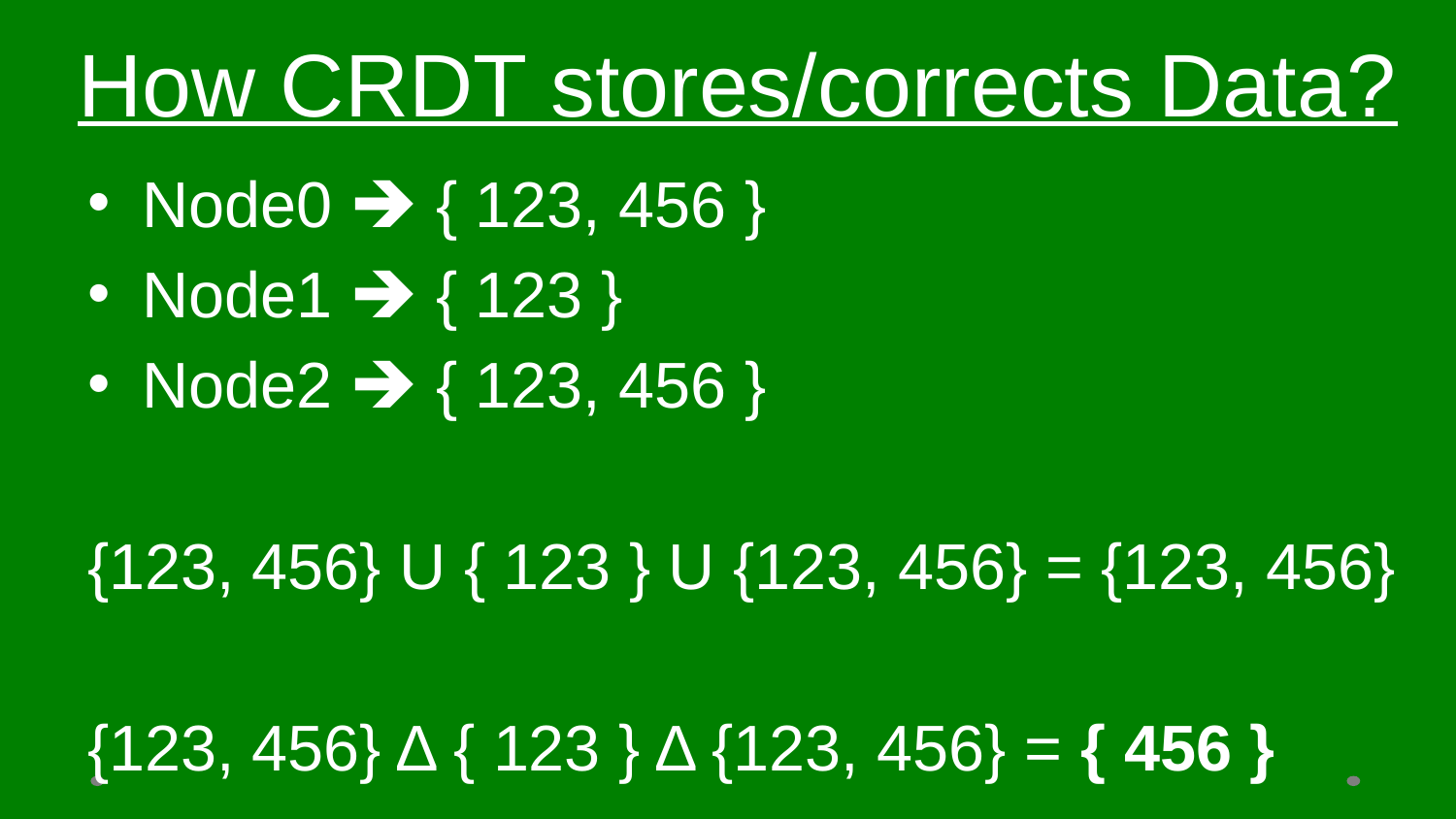

# How CRDT stores/corrects Data?
Node0 🡺 { 123, 456 }
Node1 🡺 { 123 }
Node2 🡺 { 123, 456 }

{123, 456} U { 123 } U {123, 456} = {123, 456}

{123, 456} Δ { 123 } Δ {123, 456} = { 456 }